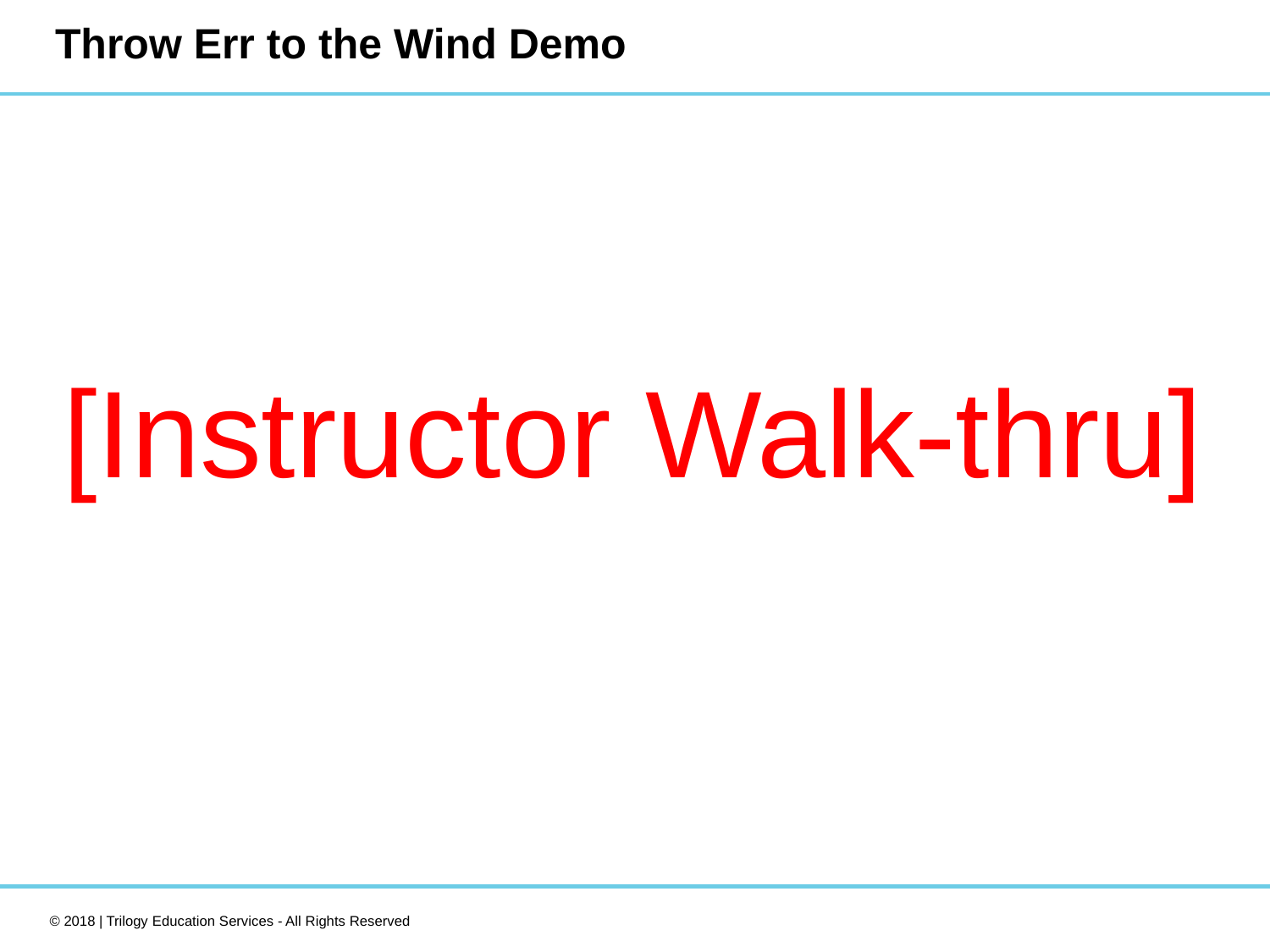

# Throw Err to the Wind Demo
[Instructor Walk-thru]